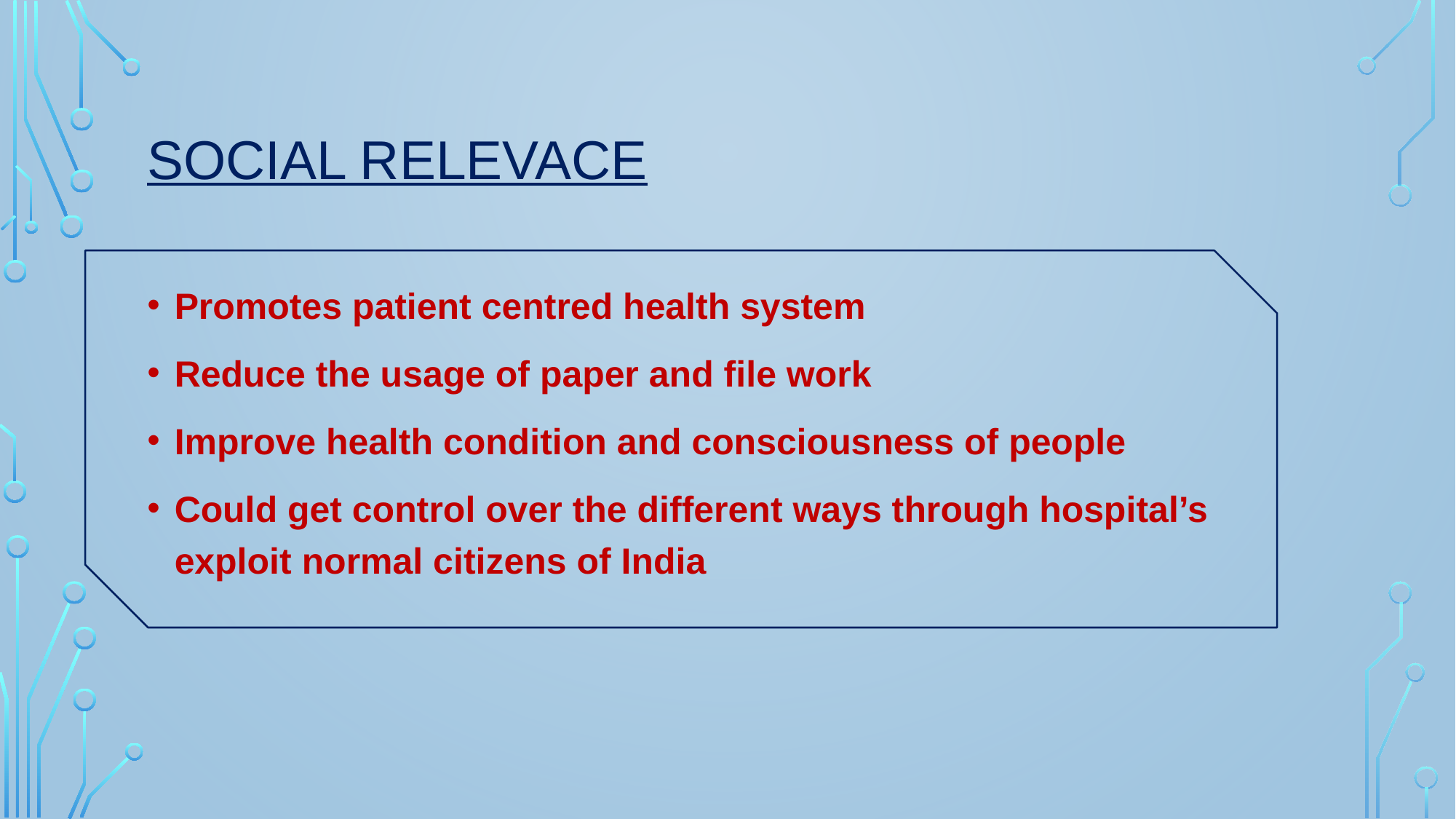

# SOCIAL RELEVACE

Promotes patient centred health system
Reduce the usage of paper and file work
Improve health condition and consciousness of people
Could get control over the different ways through hospital’s exploit normal citizens of India